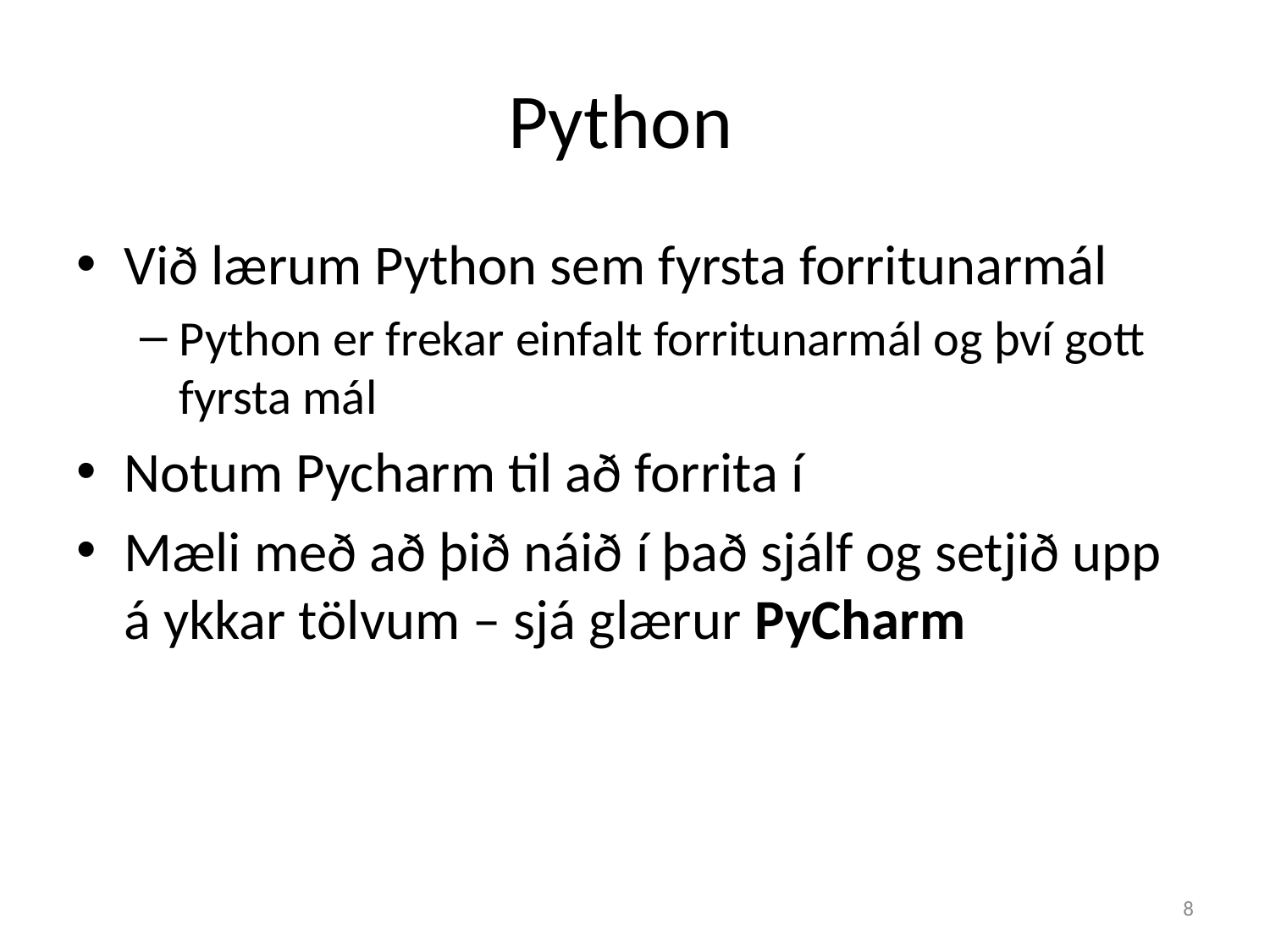

# Python
Við lærum Python sem fyrsta forritunarmál
Python er frekar einfalt forritunarmál og því gott fyrsta mál
Notum Pycharm til að forrita í
Mæli með að þið náið í það sjálf og setjið upp á ykkar tölvum – sjá glærur PyCharm

8